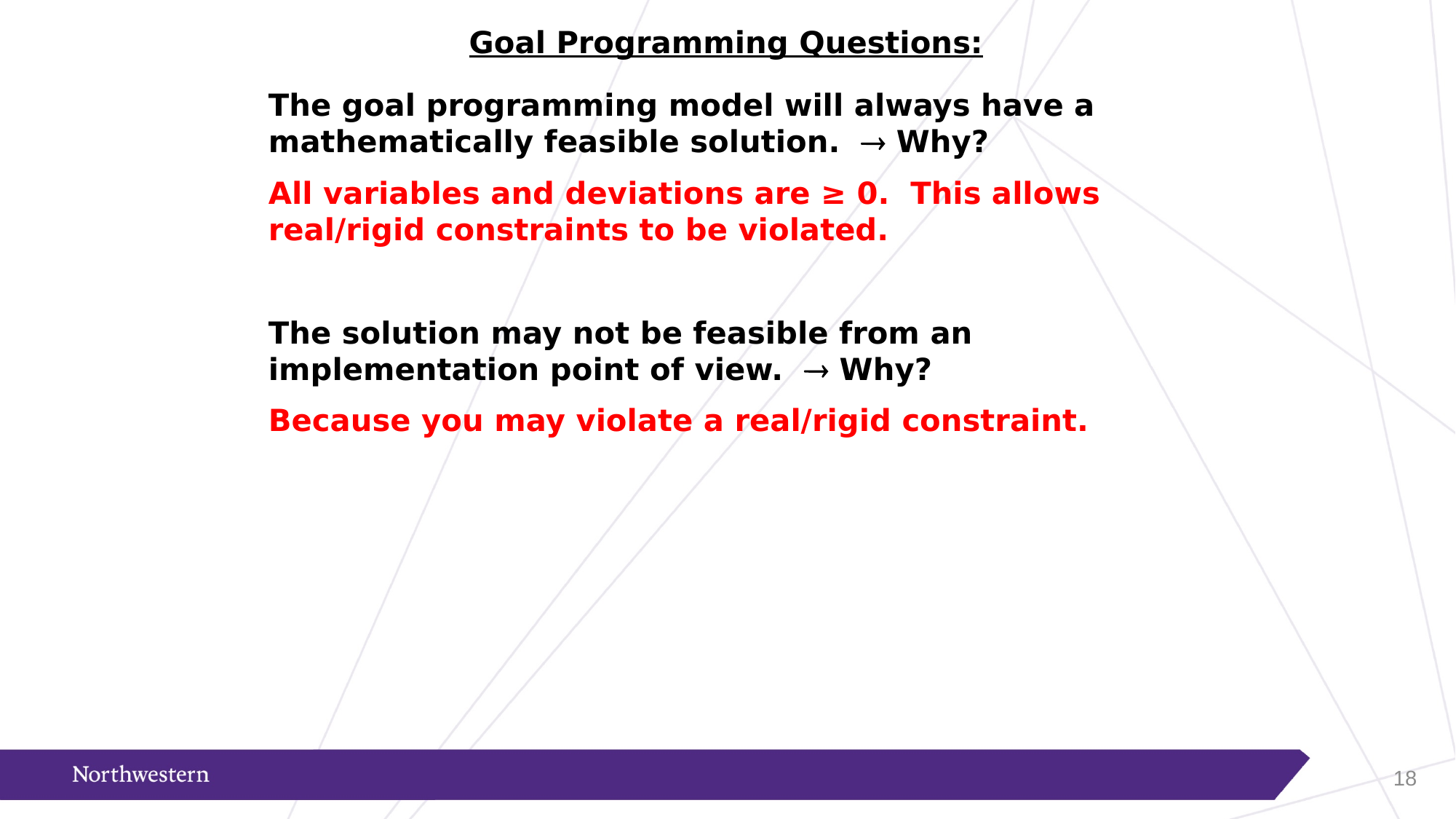

Goal Programming Questions:
The goal programming model will always have a mathematically feasible solution.  → Why?
All variables and deviations are ≥ 0.  This allows real/rigid constraints to be violated.

The solution may not be feasible from an implementation point of view.  → Why?
Because you may violate a real/rigid constraint.

18